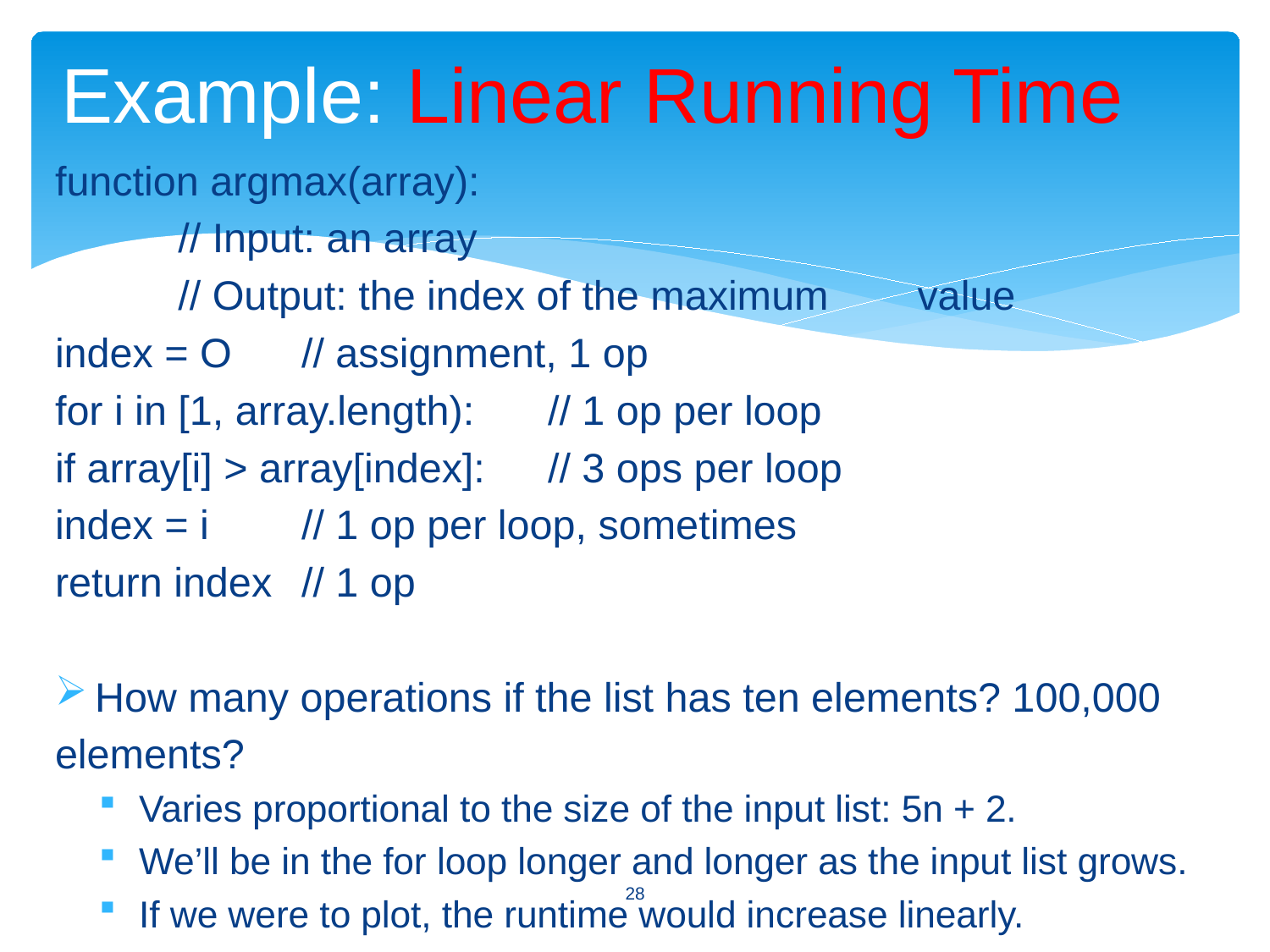

# Example: Linear Running Time
function argmax(array):
				// Input: an array
				// Output: the index of the maximum 					value
index = O 	// assignment, 1 op
for i in [1, array.length): 	// 1 op per loop
if array[i] > array[index]: 	// 3 ops per loop
index = i 			// 1 op per loop, sometimes
return index 			// 1 op

How many operations if the list has ten elements? 100,000
elements?
Varies proportional to the size of the input list: 5n + 2.
We’ll be in the for loop longer and longer as the input list grows.
If we were to plot, the runtime would increase linearly.
28